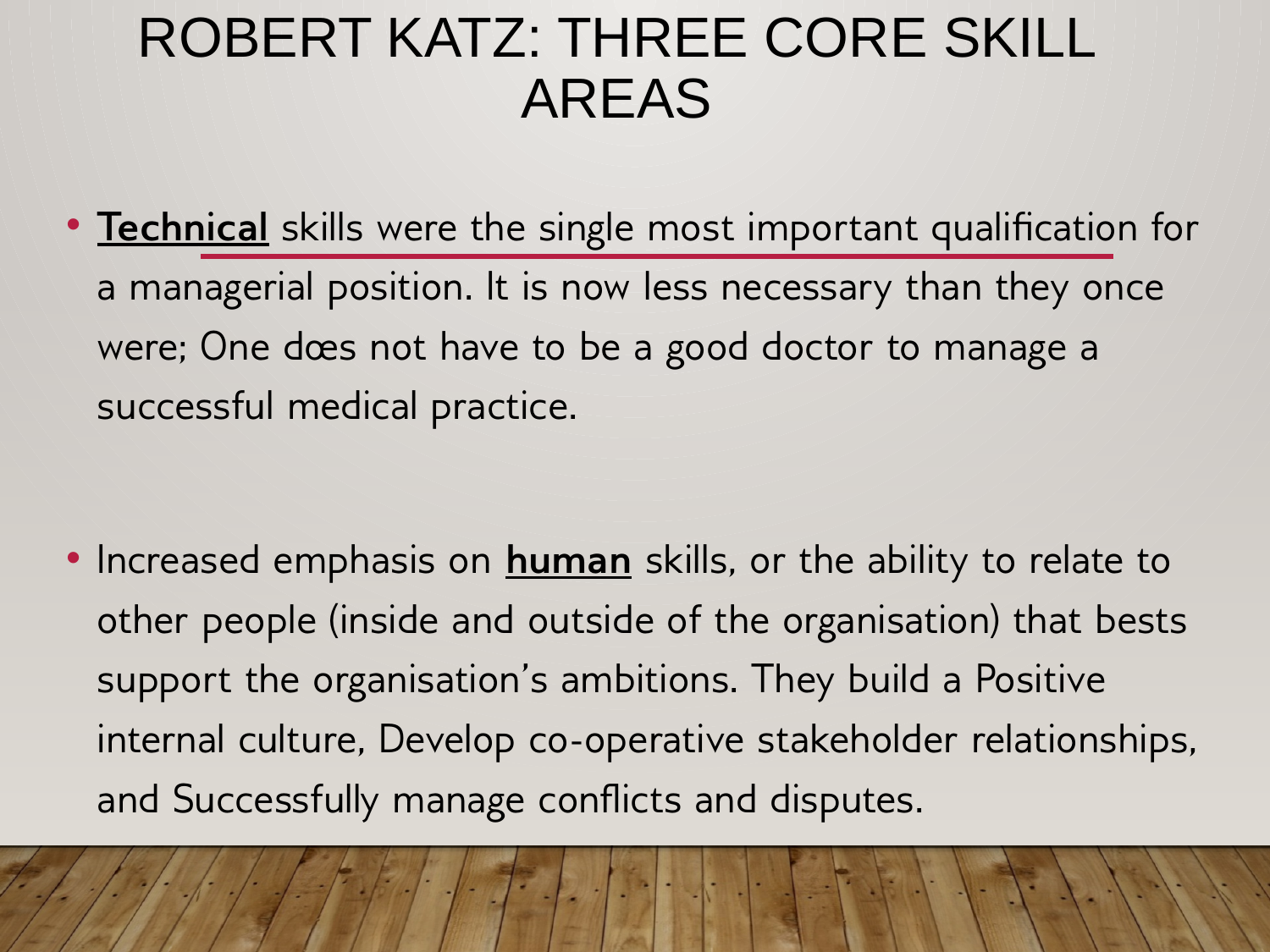

# Robert Katz: Three core skill areas
Technical skills were the single most important qualification for a managerial position. It is now less necessary than they once were; One does not have to be a good doctor to manage a successful medical practice.

Increased emphasis on human skills, or the ability to relate to other people (inside and outside of the organisation) that bests support the organisation’s ambitions. They build a Positive internal culture, Develop co-operative stakeholder relationships, and Successfully manage conflicts and disputes.